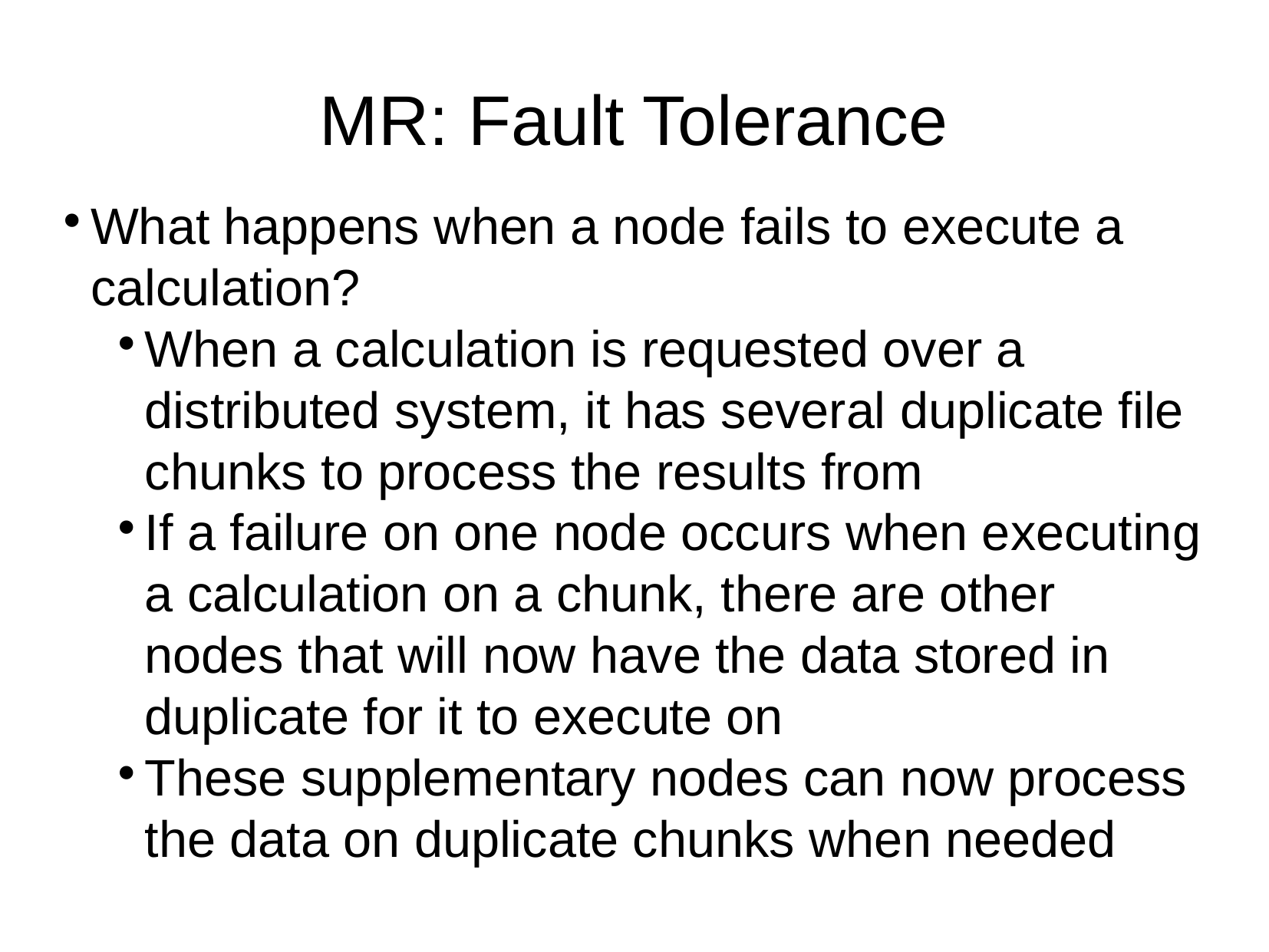

MR: Fault Tolerance
What happens when a node fails to execute a calculation?
When a calculation is requested over a distributed system, it has several duplicate file chunks to process the results from
If a failure on one node occurs when executing a calculation on a chunk, there are other nodes that will now have the data stored in duplicate for it to execute on
These supplementary nodes can now process the data on duplicate chunks when needed